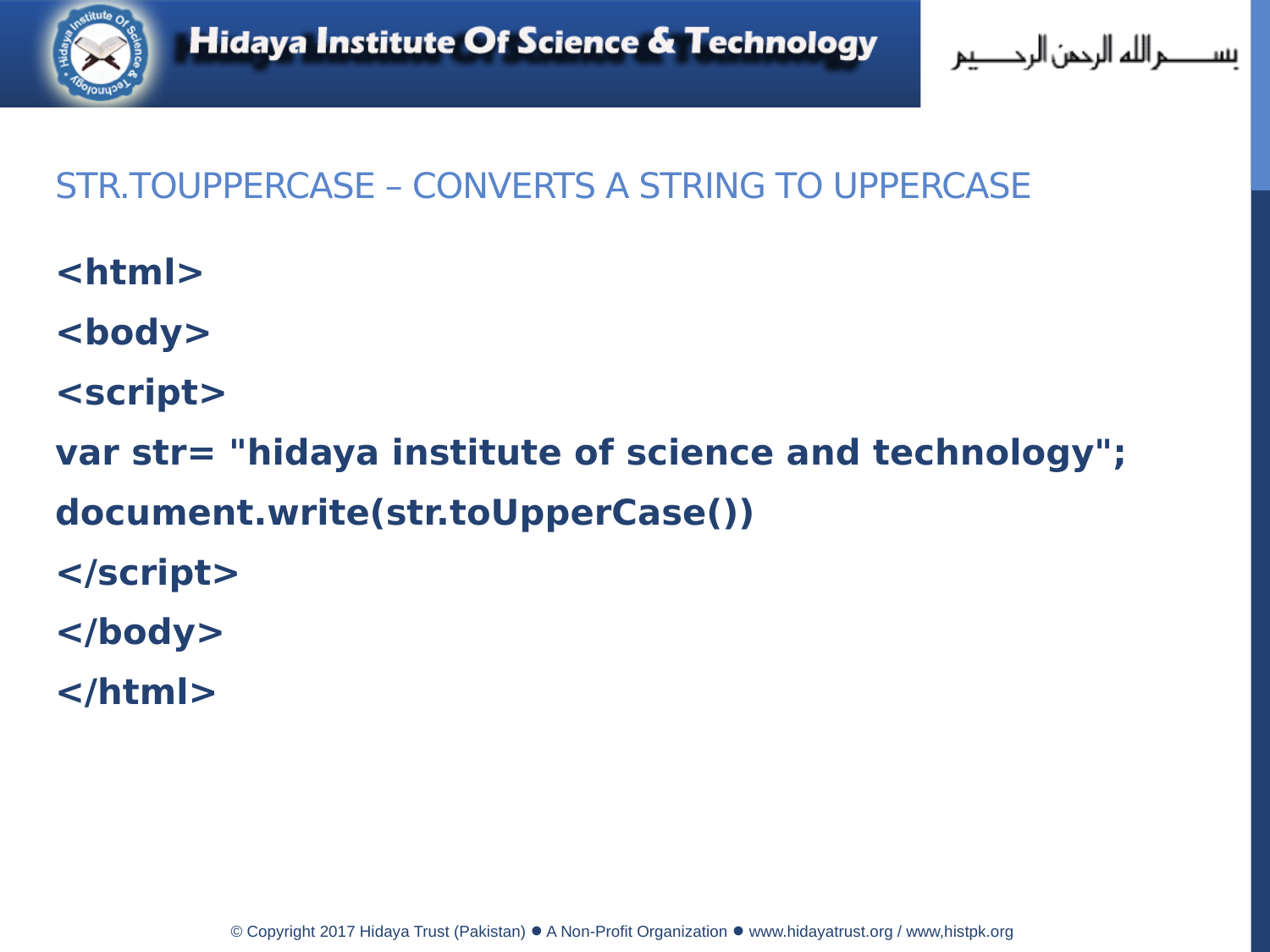

# str.toUpperCase – converts a string to uppercase
<html>
<body>
<script>
var str= "hidaya institute of science and technology";
document.write(str.toUpperCase())
</script>
</body>
</html>